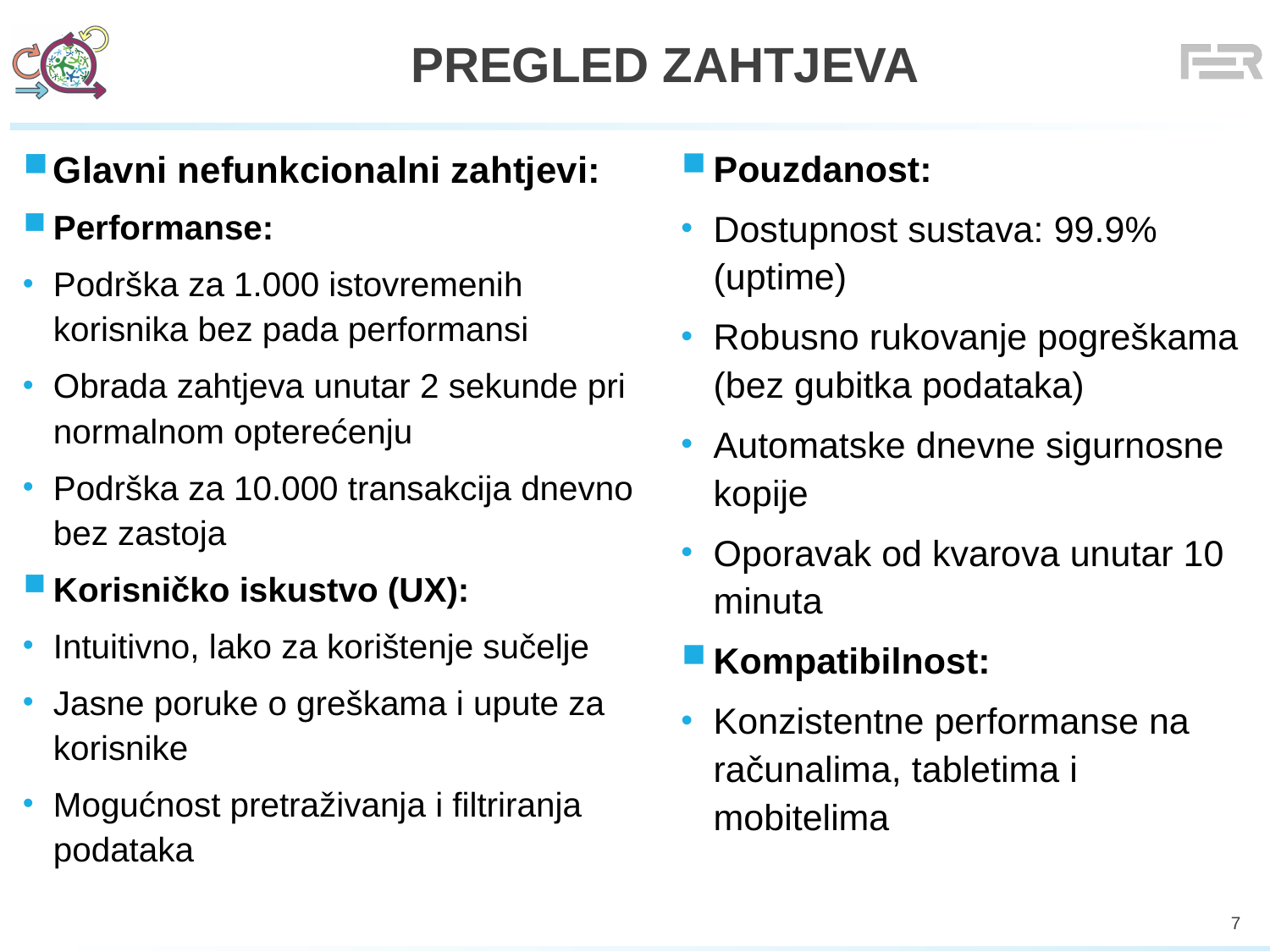

# Pregled zahtjeva
Glavni nefunkcionalni zahtjevi:
Performanse:
Podrška za 1.000 istovremenih korisnika bez pada performansi
Obrada zahtjeva unutar 2 sekunde pri normalnom opterećenju
Podrška za 10.000 transakcija dnevno bez zastoja
Korisničko iskustvo (UX):
Intuitivno, lako za korištenje sučelje
Jasne poruke o greškama i upute za korisnike
Mogućnost pretraživanja i filtriranja podataka

Pouzdanost:
Dostupnost sustava: 99.9% (uptime)
Robusno rukovanje pogreškama (bez gubitka podataka)
Automatske dnevne sigurnosne kopije
Oporavak od kvarova unutar 10 minuta
Kompatibilnost:
Konzistentne performanse na računalima, tabletima i mobitelima

7